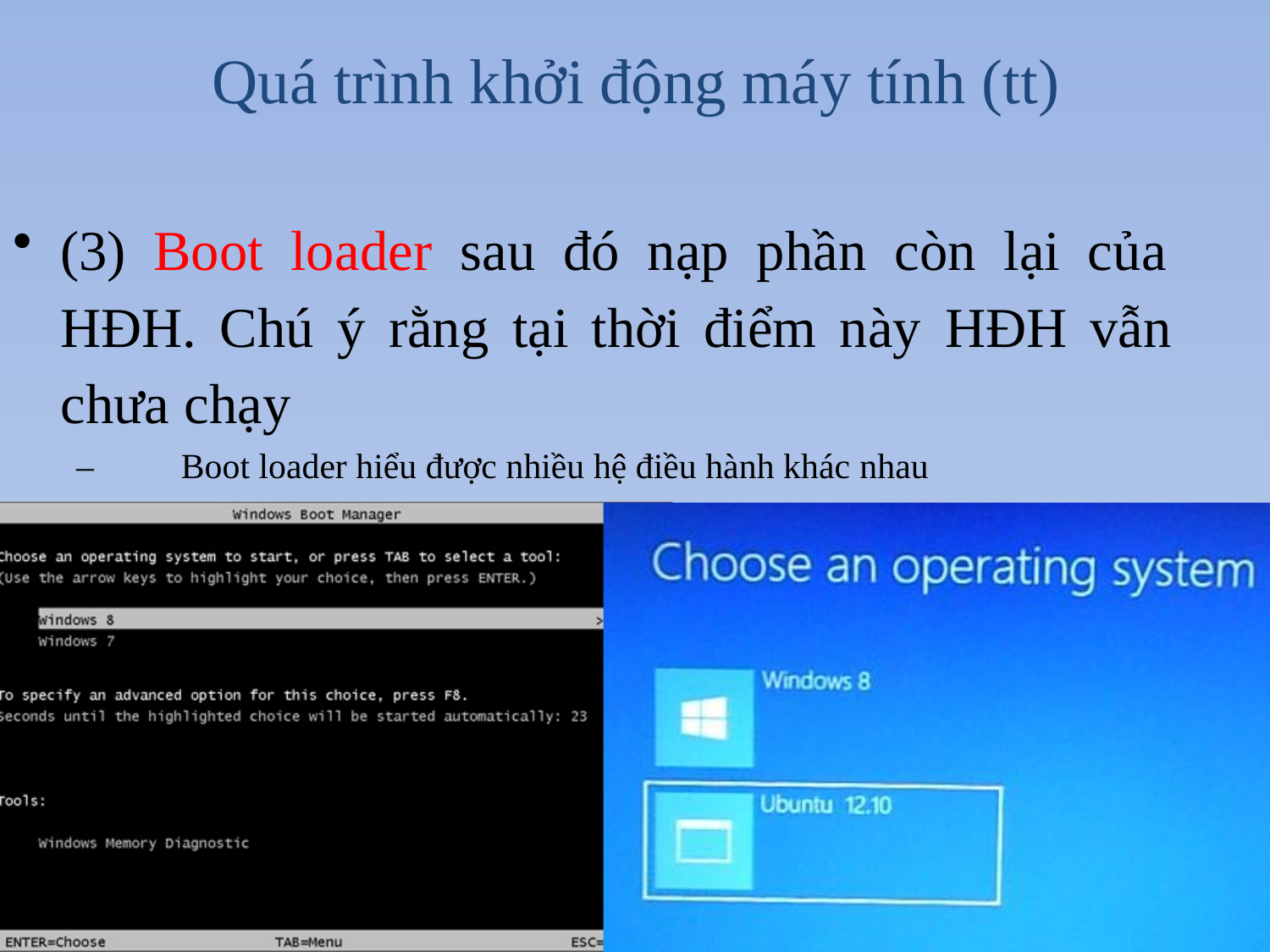

# Quá trình khởi động máy tính (tt)
(3) Boot loader sau đó nạp phần còn lại của  HĐH. Chú ý rằng tại thời điểm này HĐH vẫn  chưa chạy
–	Boot loader hiểu được nhiều hệ điều hành khác nhau
–	Boot loader hiểu được nhiều phiên bản
–	Đã bao giờ nghe “dual boot” ?
khác nhau của các HĐH